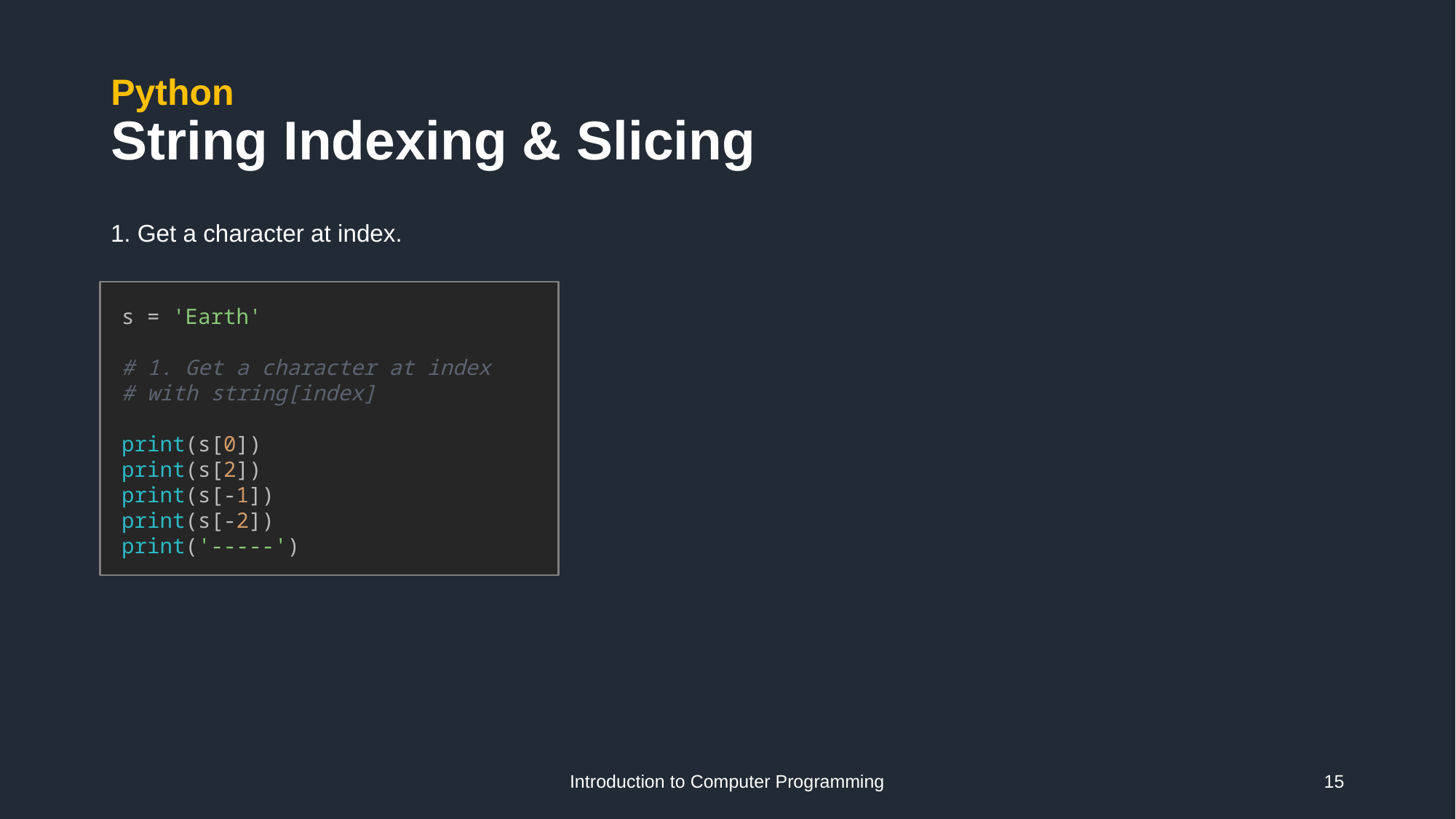

# Python String Indexing & Slicing
1. Get a character at index.

s = 'Earth'
# 1. Get a character at index
# with string[index]
print(s[0])
print(s[2])
print(s[-1])
print(s[-2])
print('-----')
Introduction to Computer Programming
15